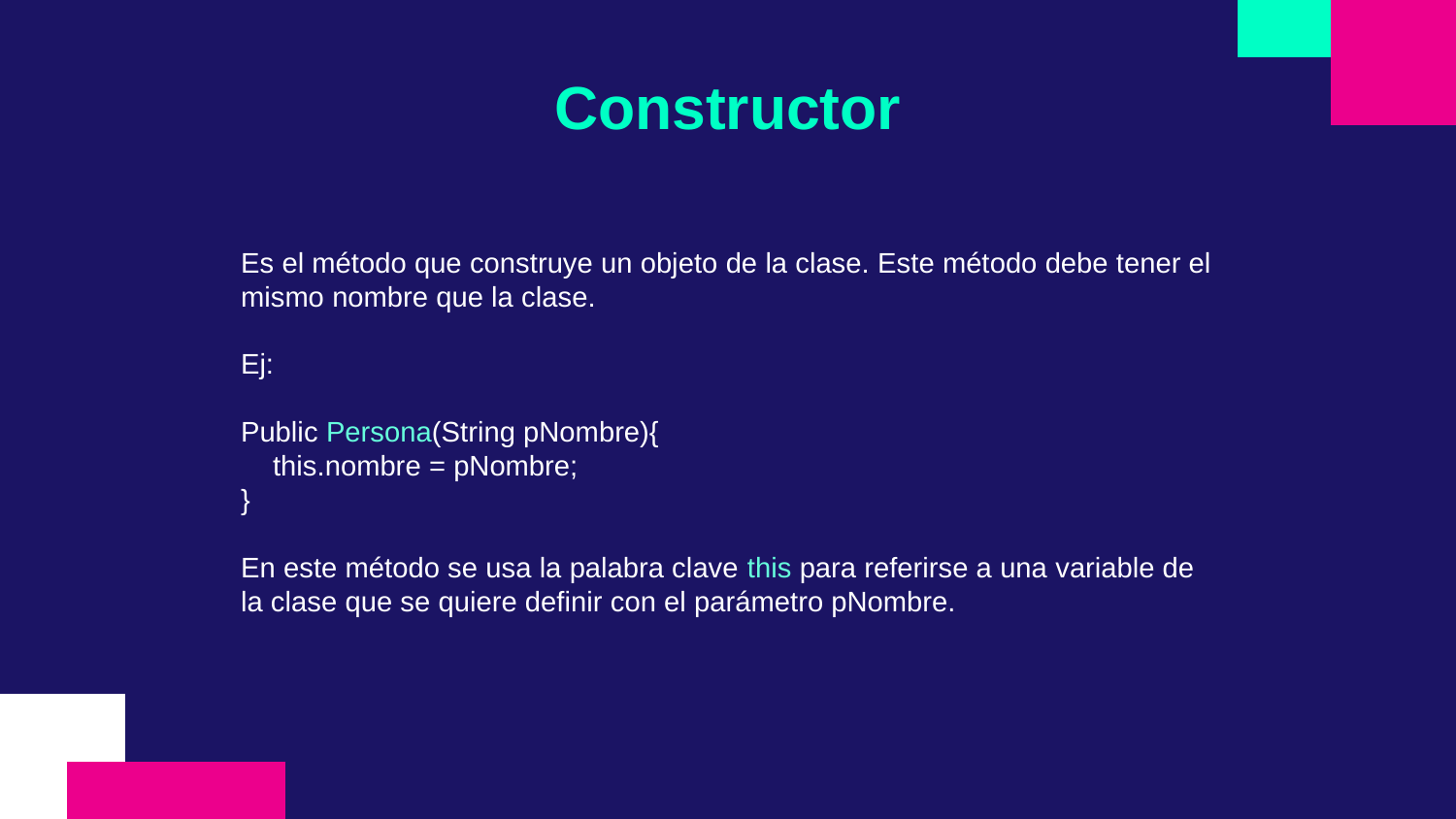

# Constructor
Es el método que construye un objeto de la clase. Este método debe tener el mismo nombre que la clase.

Ej:

Public Persona(String pNombre){
    this.nombre = pNombre;
}

En este método se usa la palabra clave this para referirse a una variable de la clase que se quiere definir con el parámetro pNombre.